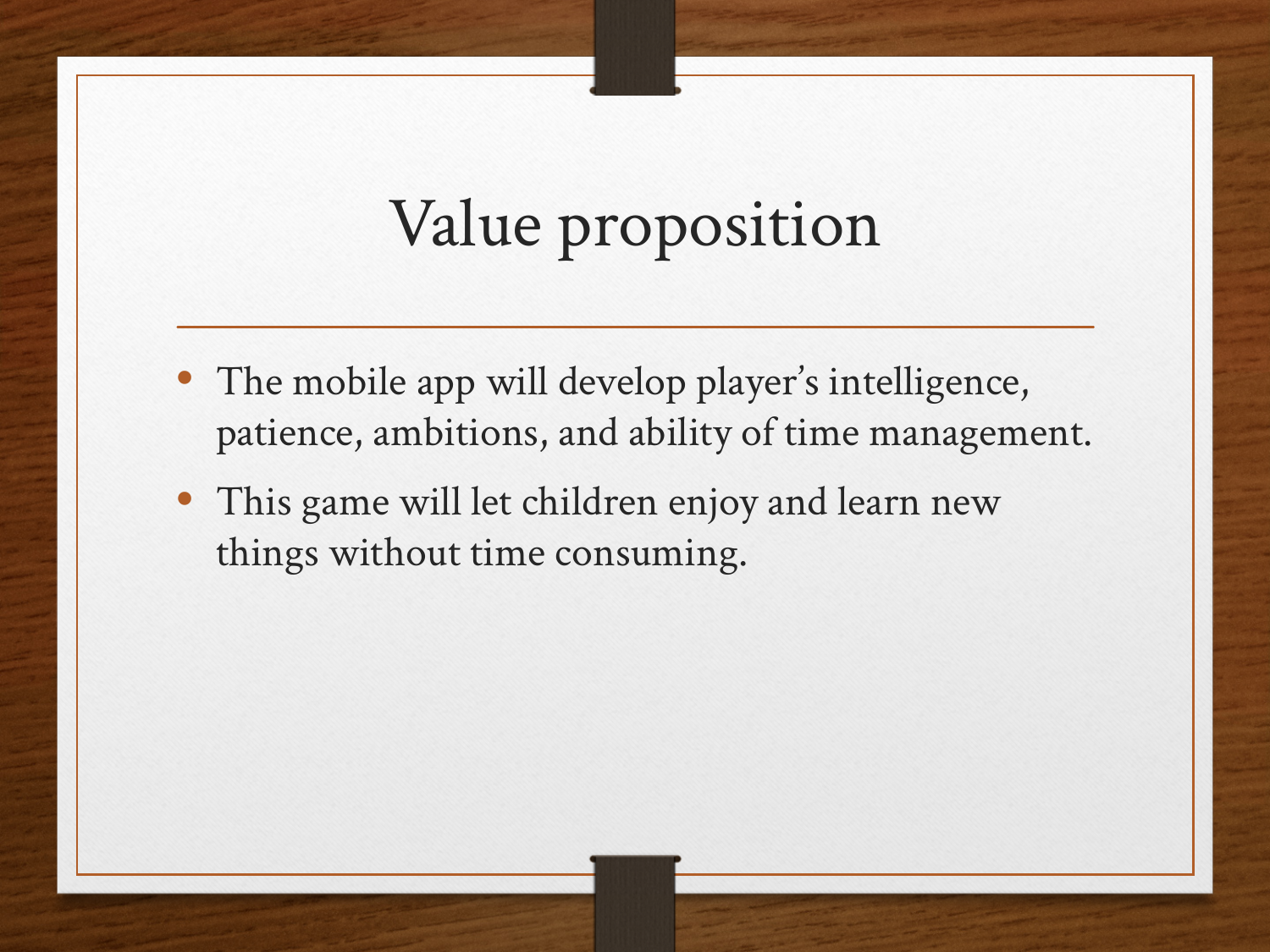

# Value proposition
The mobile app will develop player’s intelligence, patience, ambitions, and ability of time management.
This game will let children enjoy and learn new things without time consuming.